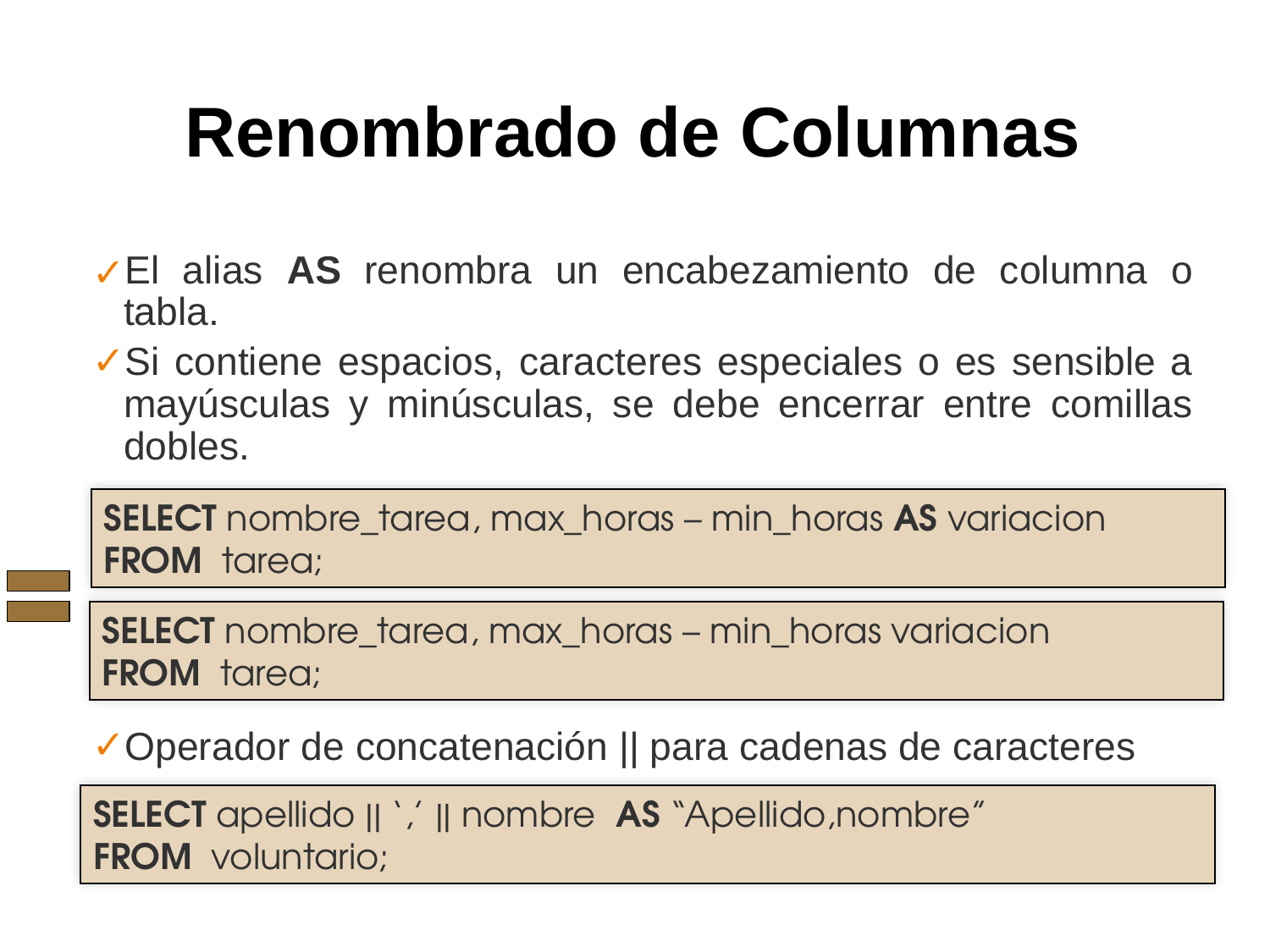

# Renombrado de Columnas
El alias AS renombra un encabezamiento de columna o tabla.
Si contiene espacios, caracteres especiales o es sensible a mayúsculas y minúsculas, se debe encerrar entre comillas dobles.

Operador de concatenación || para cadenas de caracteres
SELECT nombre_tarea, max_horas – min_horas AS variacion
FROM  tarea;

SELECT nombre_tarea, max_horas – min_horas variacion
FROM  tarea;
SELECT apellido || ‘,’ || nombre  AS “Apellido,nombre”
FROM  voluntario;